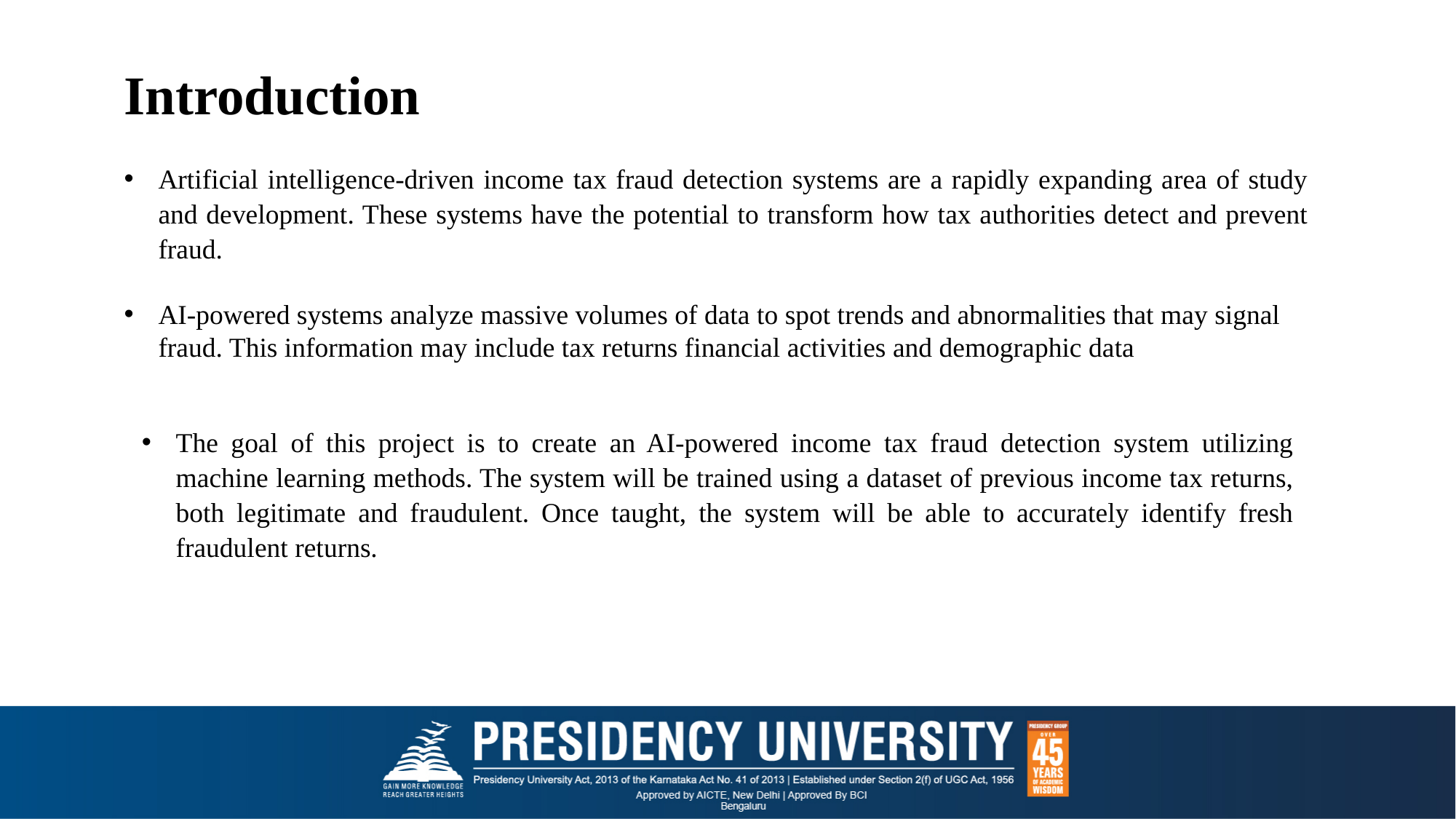

Introduction
Artificial intelligence-driven income tax fraud detection systems are a rapidly expanding area of study and development. These systems have the potential to transform how tax authorities detect and prevent fraud.
AI-powered systems analyze massive volumes of data to spot trends and abnormalities that may signal fraud. This information may include tax returns financial activities and demographic data
The goal of this project is to create an AI-powered income tax fraud detection system utilizing machine learning methods. The system will be trained using a dataset of previous income tax returns, both legitimate and fraudulent. Once taught, the system will be able to accurately identify fresh fraudulent returns.